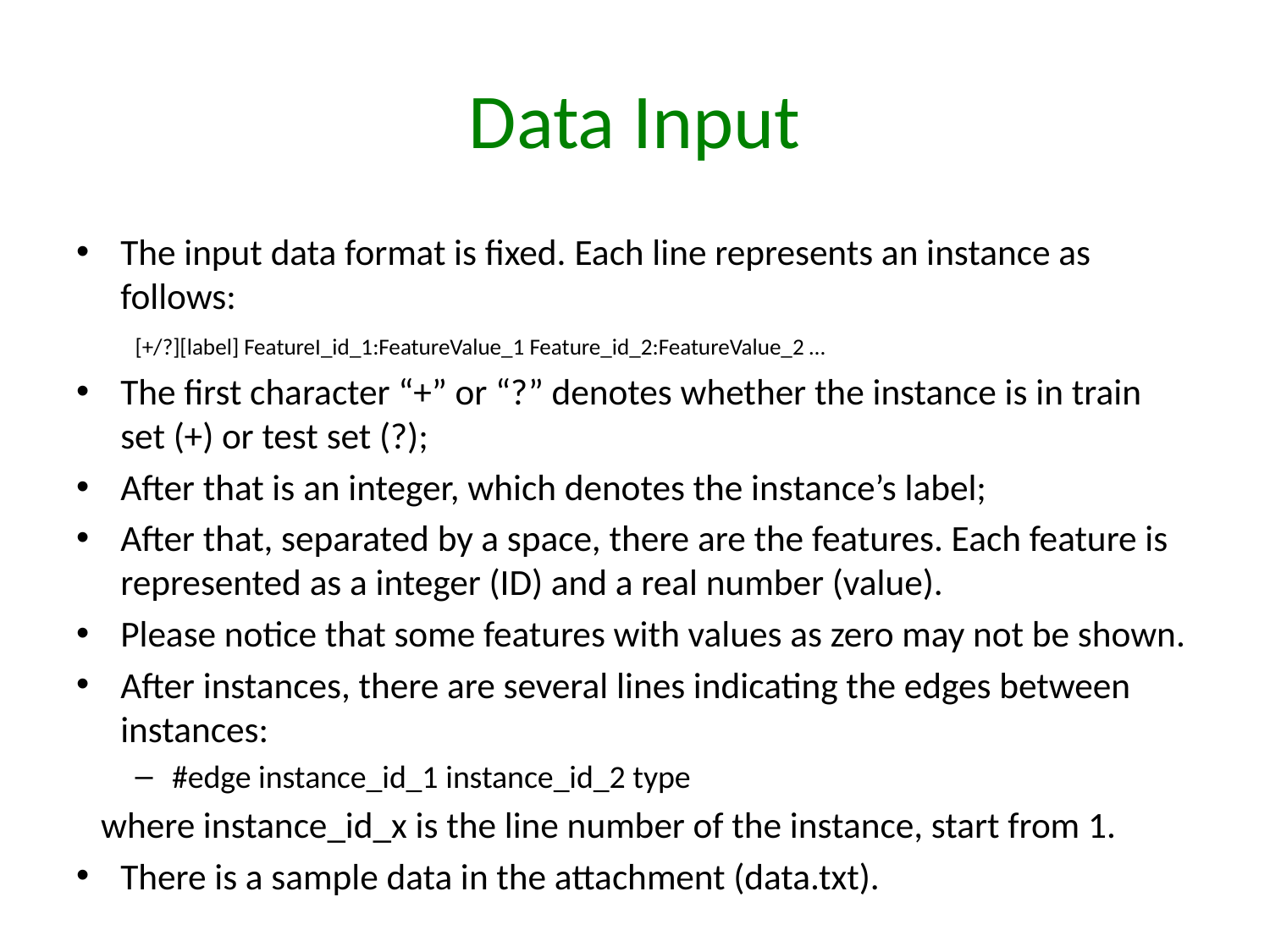

# Data Input
The input data format is fixed. Each line represents an instance as follows:
	[+/?][label] FeatureI_id_1:FeatureValue_1 Feature_id_2:FeatureValue_2 …
The first character “+” or “?” denotes whether the instance is in train set (+) or test set (?);
After that is an integer, which denotes the instance’s label;
After that, separated by a space, there are the features. Each feature is represented as a integer (ID) and a real number (value).
Please notice that some features with values as zero may not be shown.
After instances, there are several lines indicating the edges between instances:
#edge instance_id_1 instance_id_2 type
   where instance_id_x is the line number of the instance, start from 1.
There is a sample data in the attachment (data.txt).